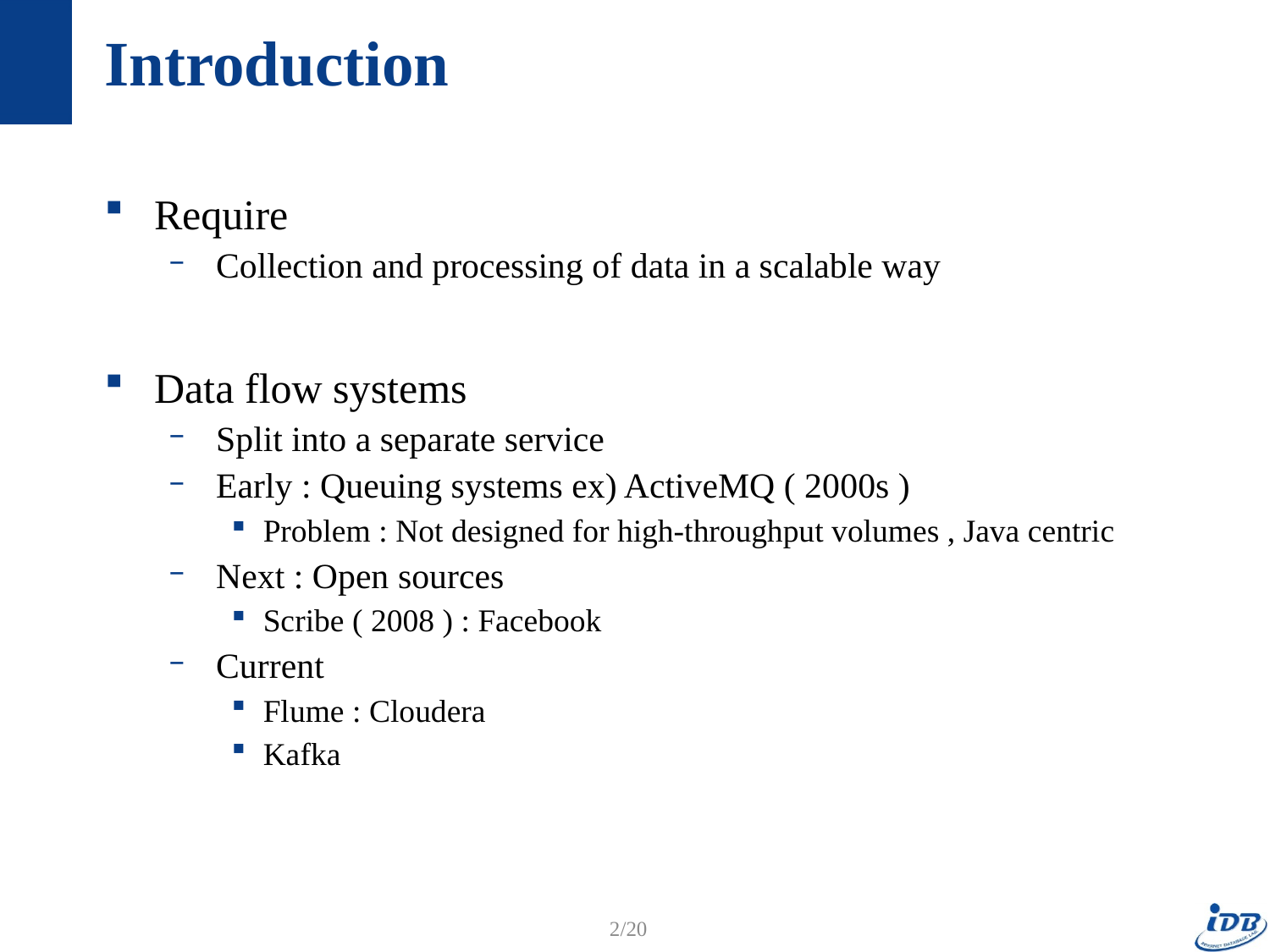

# Introduction
Require
Collection and processing of data in a scalable way

Data flow systems
Split into a separate service
Early : Queuing systems ex) ActiveMQ ( 2000s )
Problem : Not designed for high-throughput volumes , Java centric
Next : Open sources
Scribe ( 2008 ) : Facebook
Current
Flume : Cloudera
Kafka

2/20